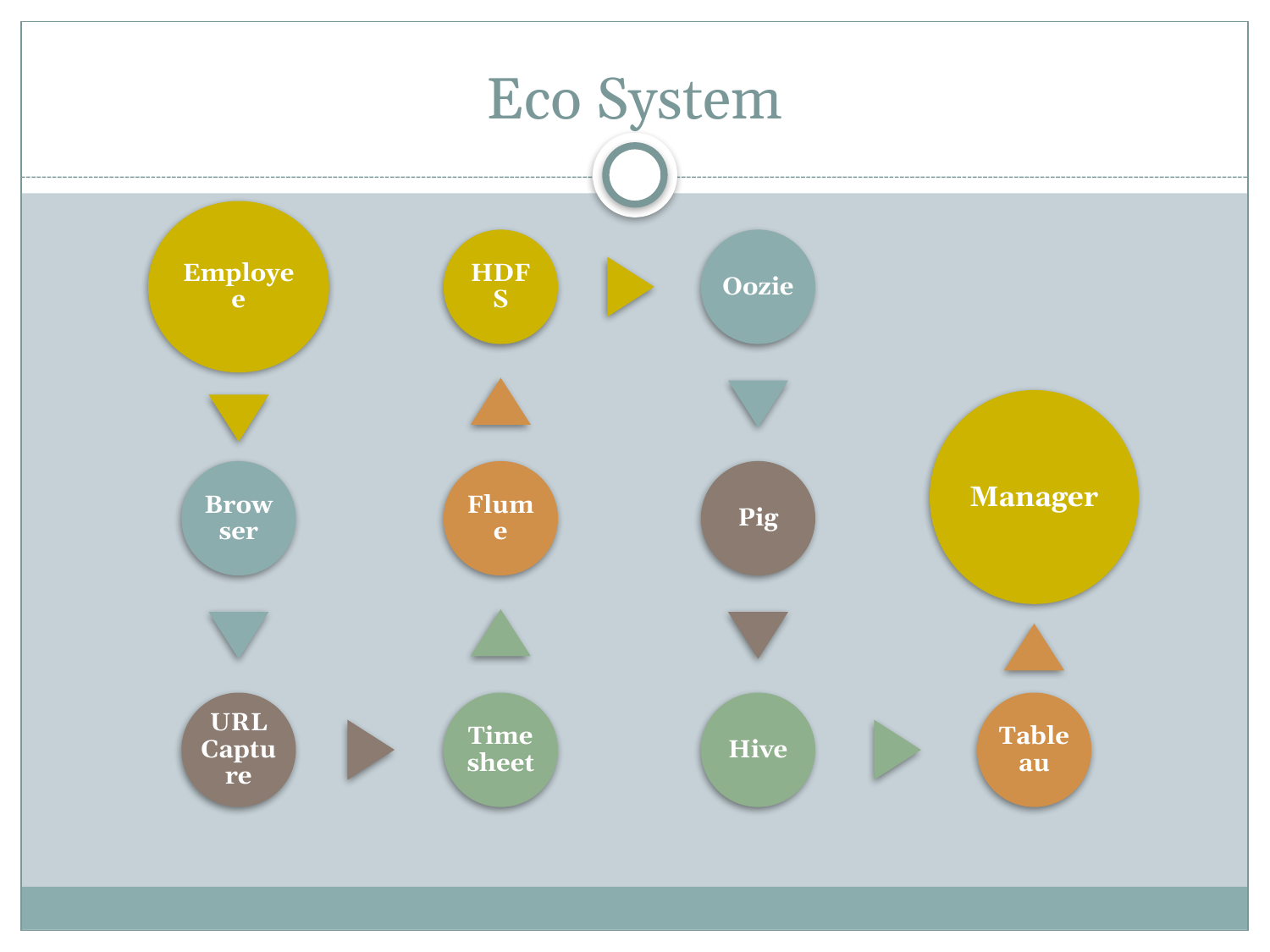

# Eco System
Employee
Browser
URL Capture
Timesheet
Flume
HDFS
Oozie
Pig
Hive
Tableau
Manager